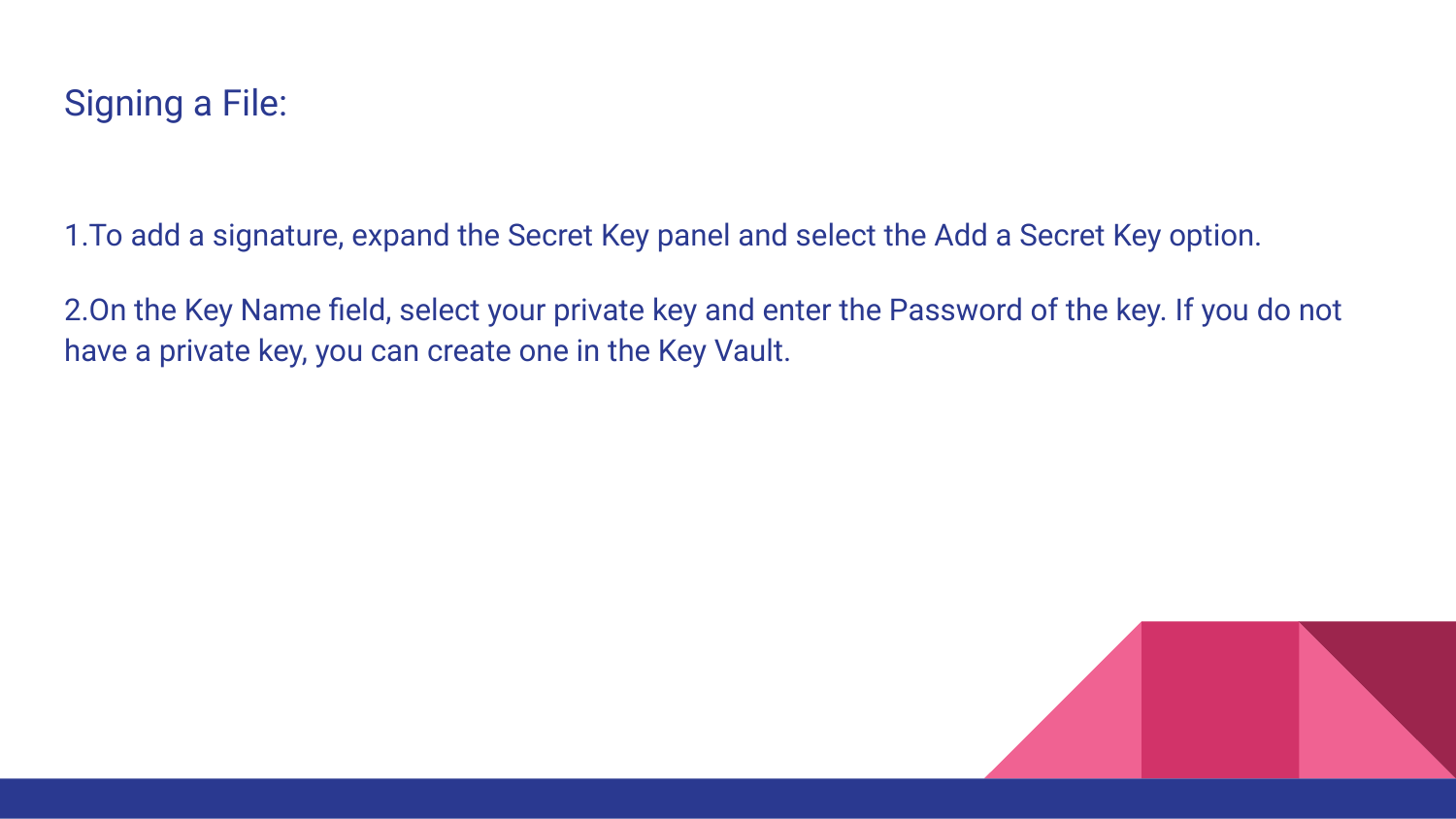

# Signing a File:
1.To add a signature, expand the Secret Key panel and select the Add a Secret Key option.
2.On the Key Name field, select your private key and enter the Password of the key. If you do not have a private key, you can create one in the Key Vault.